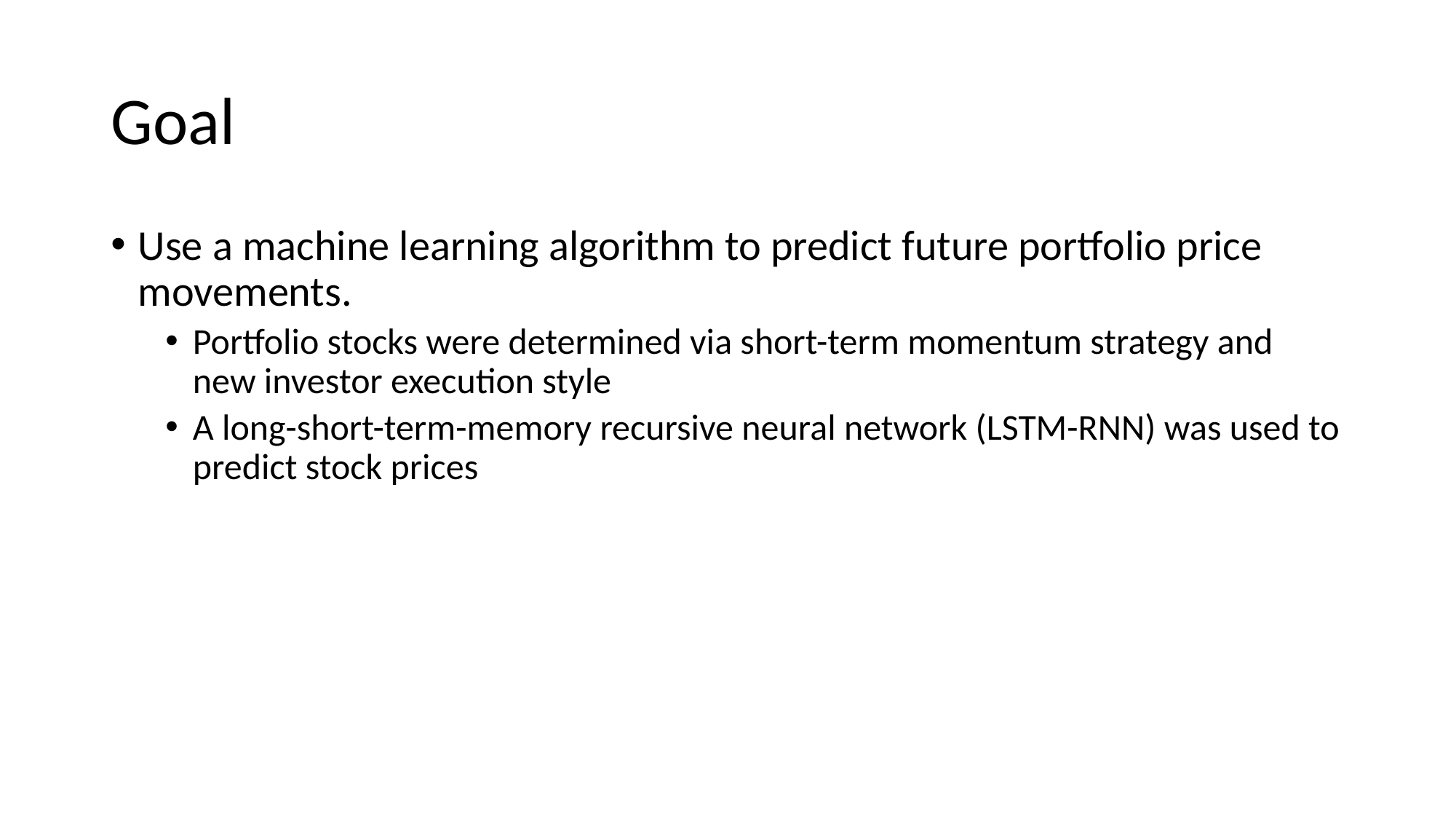

# Goal
Use a machine learning algorithm to predict future portfolio price movements.
Portfolio stocks were determined via short-term momentum strategy and new investor execution style
A long-short-term-memory recursive neural network (LSTM-RNN) was used to predict stock prices